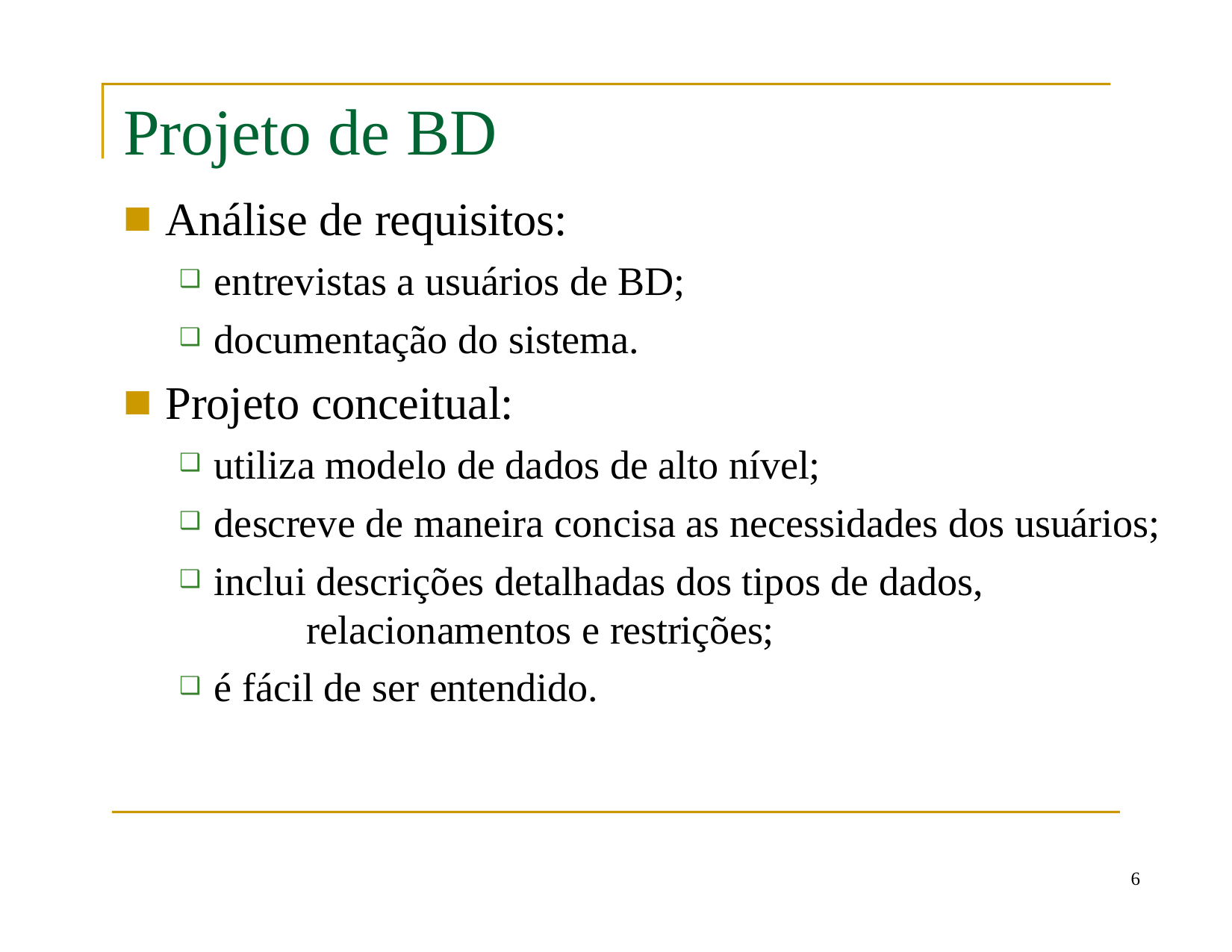

# Projeto de BD
Análise de requisitos:
entrevistas a usuários de BD;
documentação do sistema.
Projeto conceitual:
utiliza modelo de dados de alto nível;
descreve de maneira concisa as necessidades dos usuários;
inclui descrições detalhadas dos tipos de dados, 	relacionamentos e restrições;
é fácil de ser entendido.

6